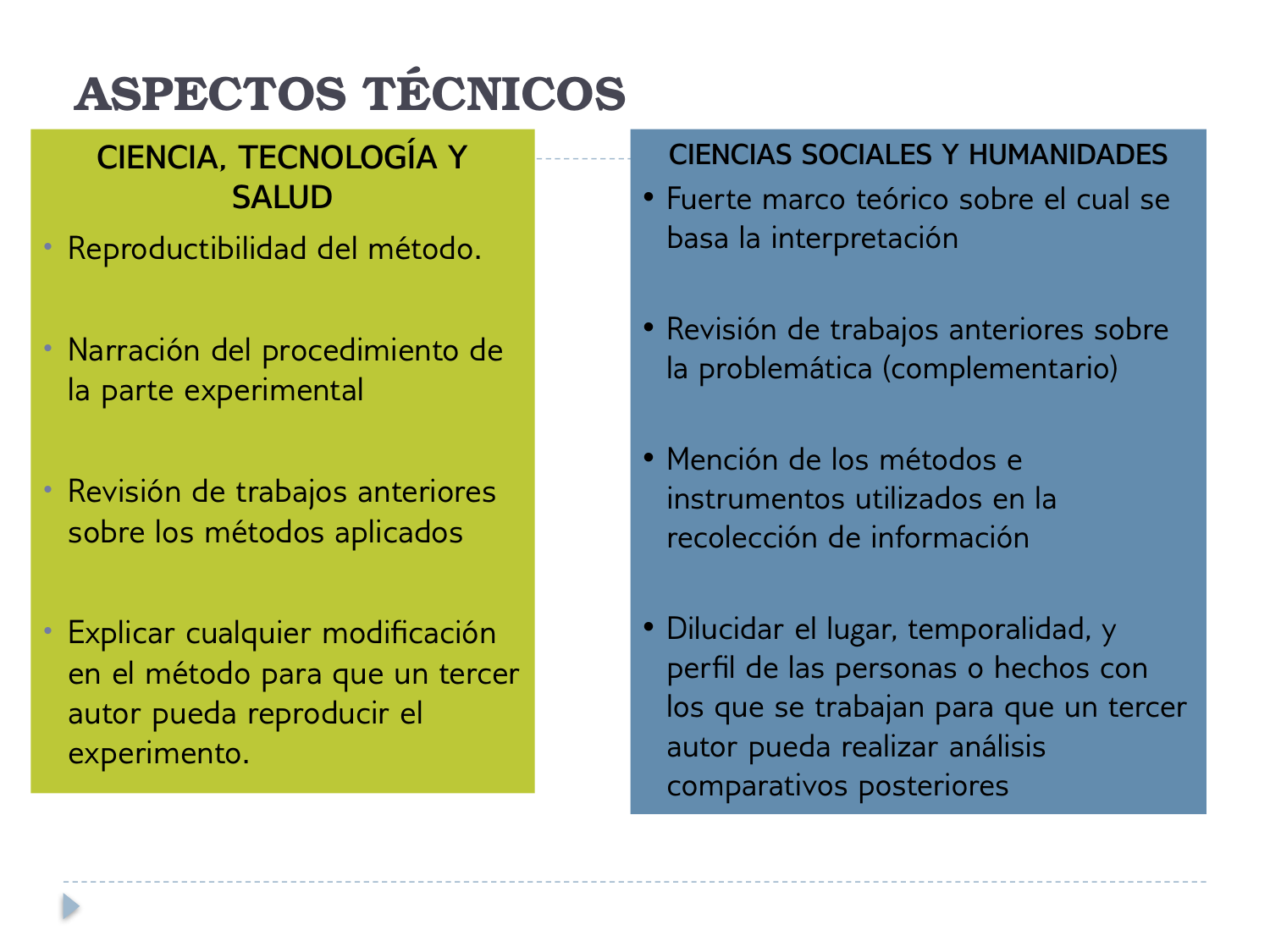

# ASPECTOS TÉCNICOS
CIENCIA, TECNOLOGÍA Y SALUD
Reproductibilidad del método.

Narración del procedimiento de la parte experimental

Revisión de trabajos anteriores sobre los métodos aplicados

Explicar cualquier modificación en el método para que un tercer autor pueda reproducir el experimento.

CIENCIAS SOCIALES Y HUMANIDADES
Fuerte marco teórico sobre el cual se basa la interpretación

Revisión de trabajos anteriores sobre la problemática (complementario)

Mención de los métodos e instrumentos utilizados en la recolección de información

Dilucidar el lugar, temporalidad, y perfil de las personas o hechos con los que se trabajan para que un tercer autor pueda realizar análisis comparativos posteriores